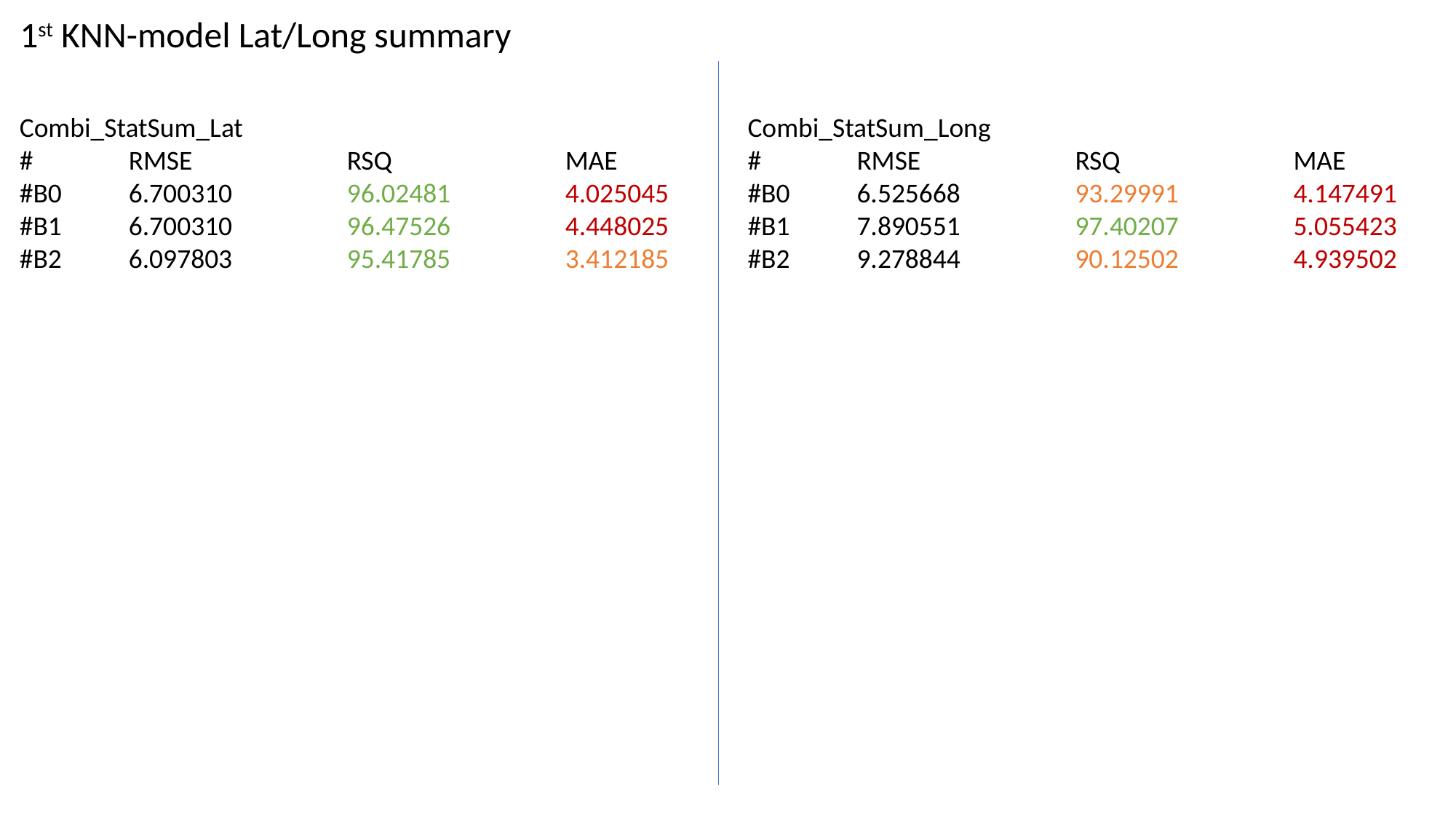

# 1st KNN-model Lat/Long summary
Combi_StatSum_Lat
#	RMSE         	RSQ      		MAE
#B0 	6.700310  	96.02481 	4.025045
#B1 	6.700310  	96.47526 	4.448025
#B2 	6.097803  	95.41785 	3.412185

Combi_StatSum_Long
#	RMSE         	RSQ      		MAE
#B0 	6.525668 	93.29991 	4.147491
#B1 	7.890551 	97.40207 	5.055423
#B2 	9.278844 	90.12502 	4.939502